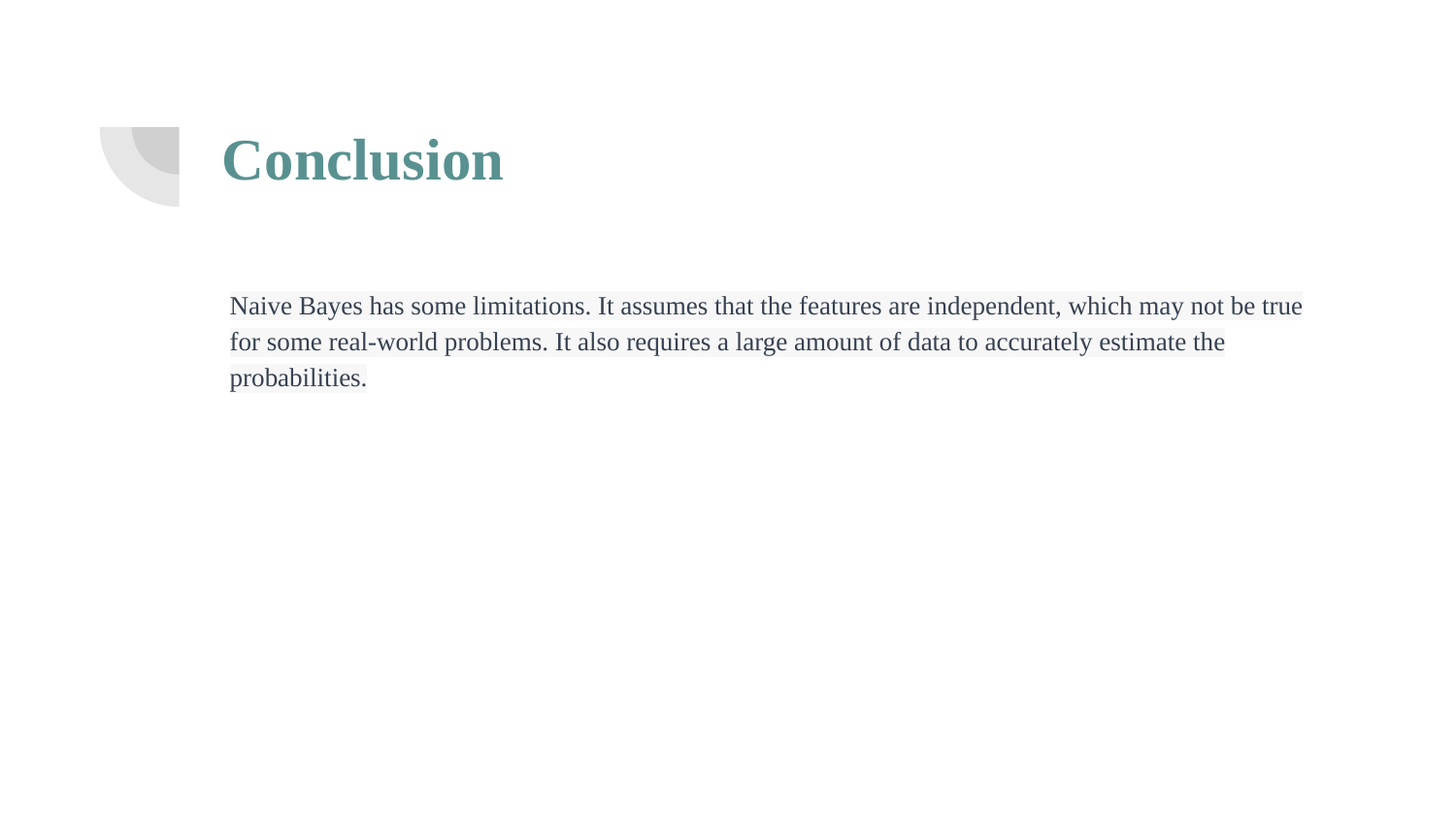

# Conclusion
Naive Bayes has some limitations. It assumes that the features are independent, which may not be true for some real-world problems. It also requires a large amount of data to accurately estimate the probabilities.